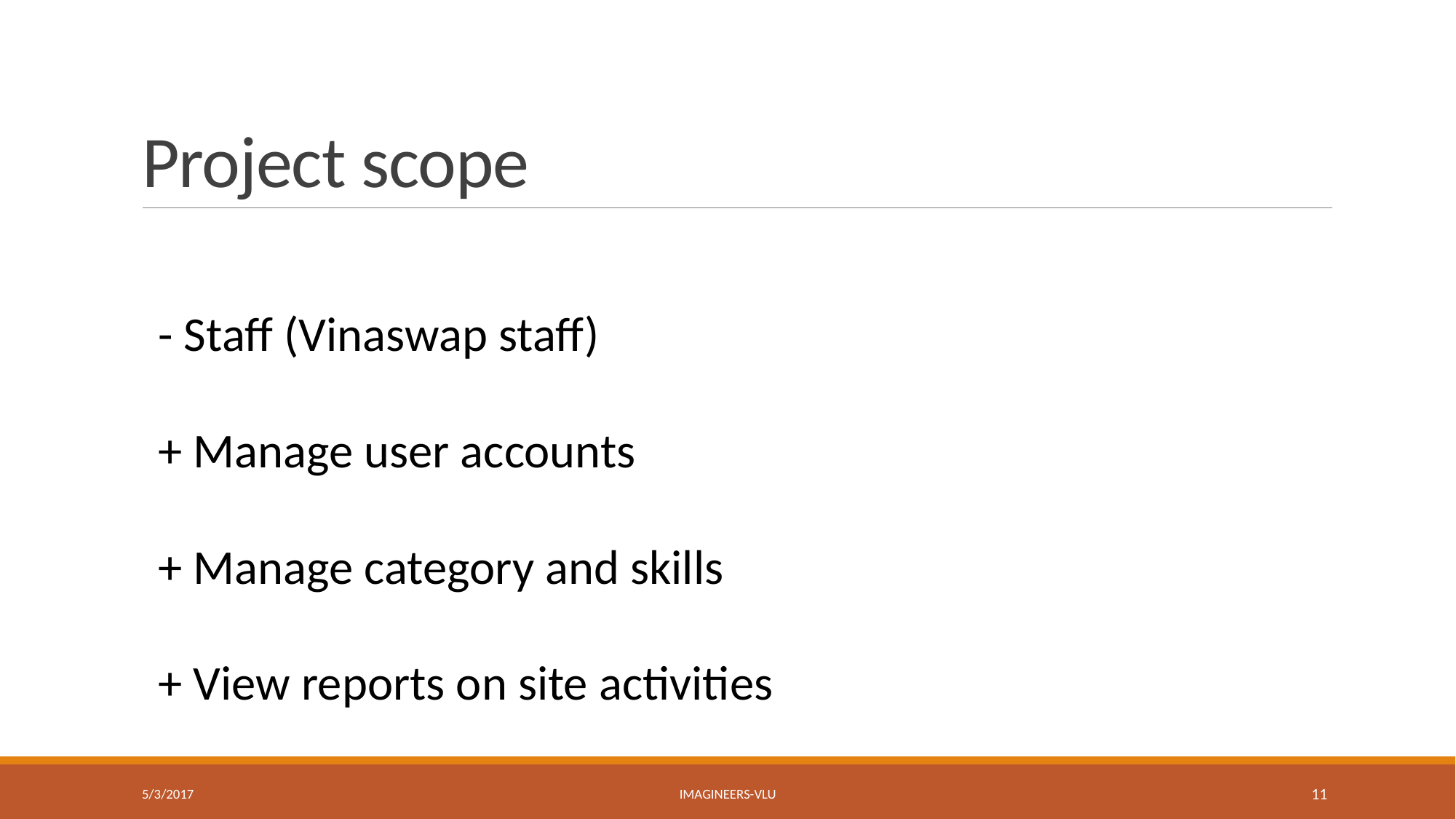

# Project scope

- Staff (Vinaswap staff)
+ Manage user accounts
+ Manage category and skills
+ View reports on site activities
5/3/2017
Imagineers-VLU
11